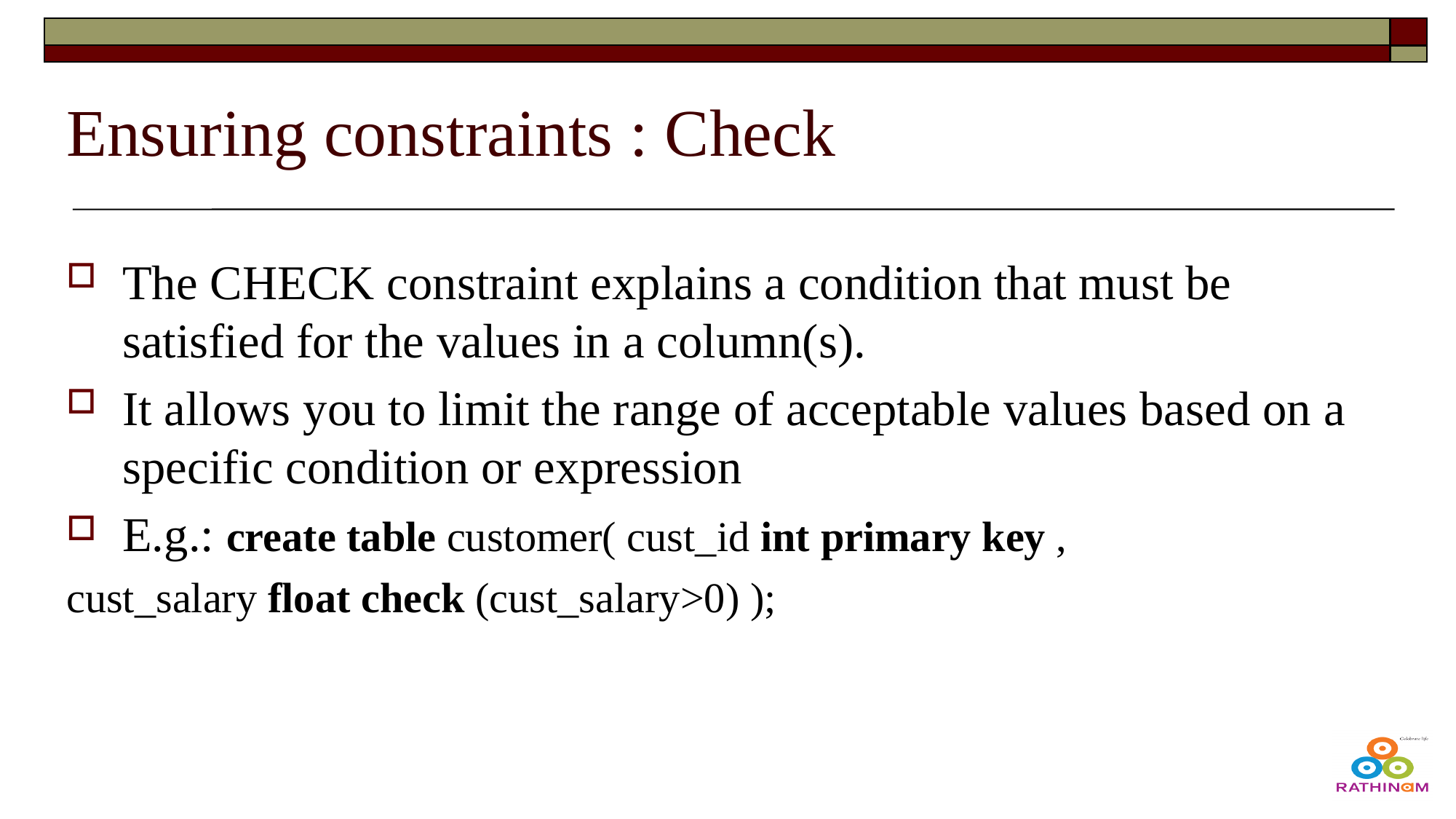

# Ensuring constraints : Check
The CHECK constraint explains a condition that must be satisfied for the values in a column(s).
It allows you to limit the range of acceptable values based on a specific condition or expression
E.g.: create table customer( cust_id int primary key ,
cust_salary float check (cust_salary>0) );